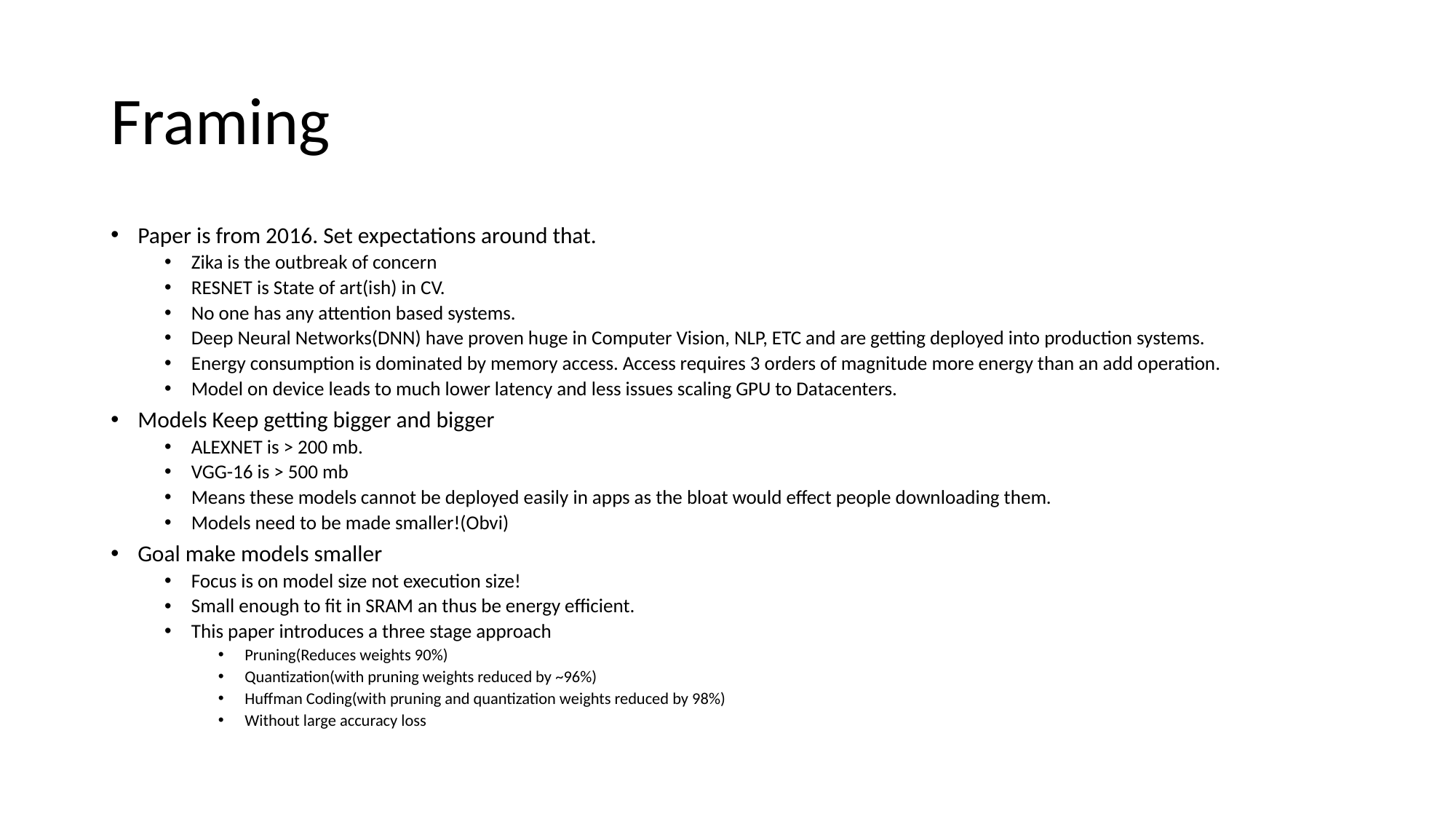

# Framing
Paper is from 2016. Set expectations around that.
Zika is the outbreak of concern
RESNET is State of art(ish) in CV.
No one has any attention based systems.
Deep Neural Networks(DNN) have proven huge in Computer Vision, NLP, ETC and are getting deployed into production systems.
Energy consumption is dominated by memory access. Access requires 3 orders of magnitude more energy than an add operation.
Model on device leads to much lower latency and less issues scaling GPU to Datacenters.
Models Keep getting bigger and bigger
ALEXNET is > 200 mb.
VGG-16 is > 500 mb
Means these models cannot be deployed easily in apps as the bloat would effect people downloading them.
Models need to be made smaller!(Obvi)
Goal make models smaller
Focus is on model size not execution size!
Small enough to fit in SRAM an thus be energy efficient.
This paper introduces a three stage approach
Pruning(Reduces weights 90%)
Quantization(with pruning weights reduced by ~96%)
Huffman Coding(with pruning and quantization weights reduced by 98%)
Without large accuracy loss